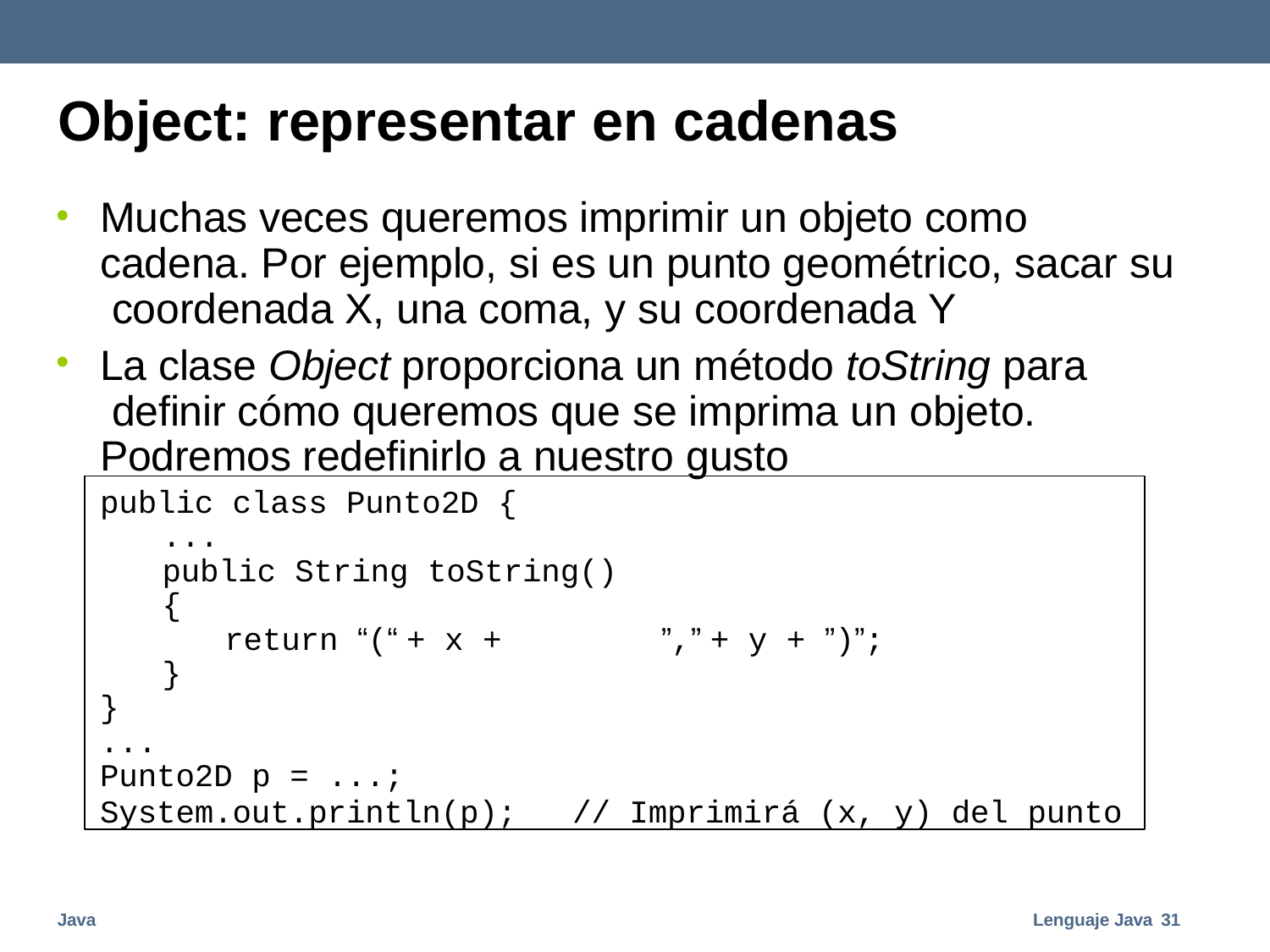

# Object: representar en cadenas
Muchas veces queremos imprimir un objeto como  cadena. Por ejemplo, si es un punto geométrico, sacar su  coordenada X, una coma, y su coordenada Y
La clase Object proporciona un método toString para  definir cómo queremos que se imprima un objeto.
•
Podremos redefinirlo a nuestro gusto
public class Punto2D {
...
public String toString()
{
return “(“ + x +	”,” + y +	”)”;
}
}
...
Punto2D p = ...;
System.out.println(p);	// Imprimirá (x, y) del punto
Java
Lenguaje Java 31